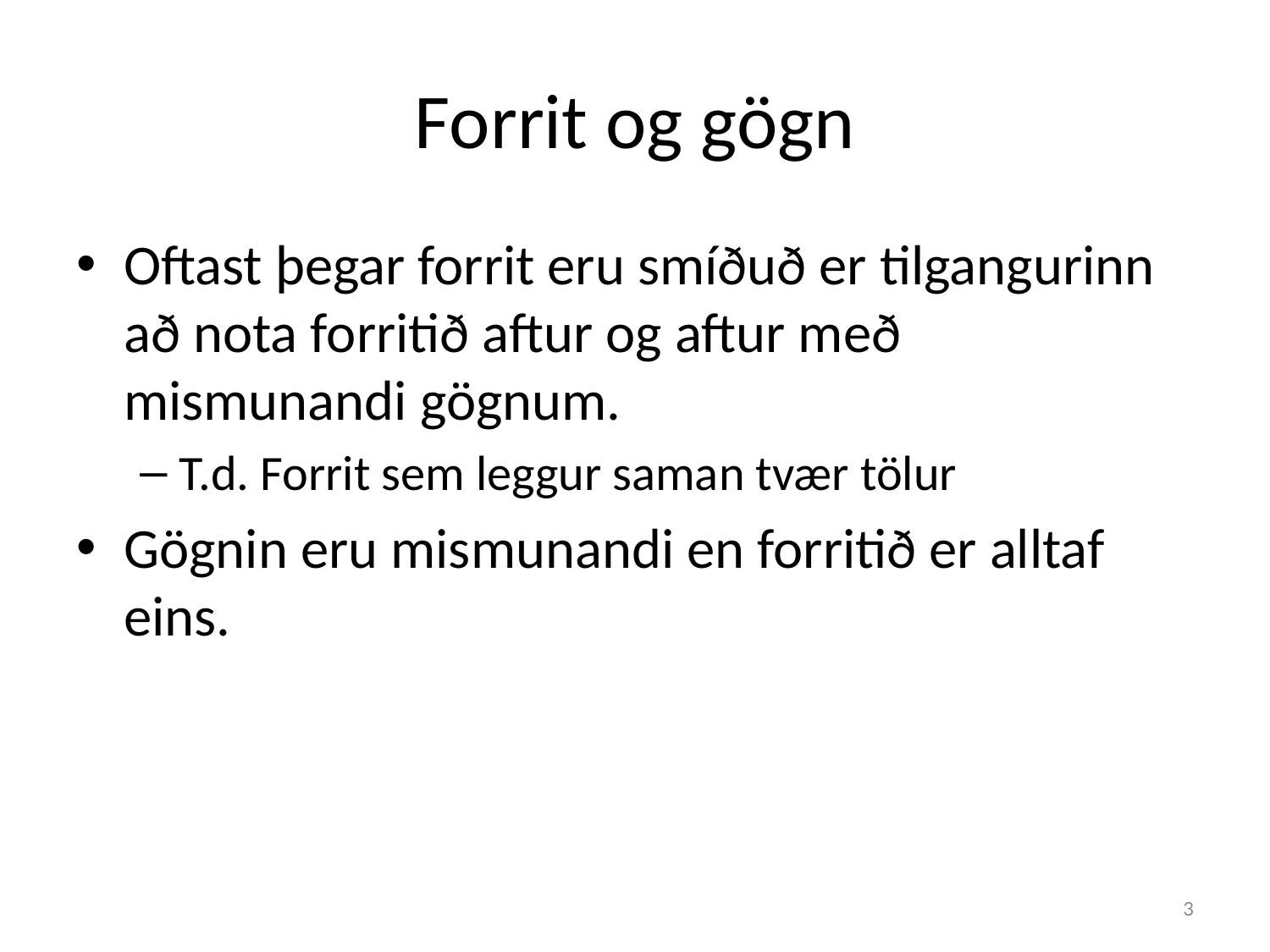

# Forrit og gögn
Oftast þegar forrit eru smíðuð er tilgangurinn að nota forritið aftur og aftur með mismunandi gögnum.
T.d. Forrit sem leggur saman tvær tölur
Gögnin eru mismunandi en forritið er alltaf eins.

3